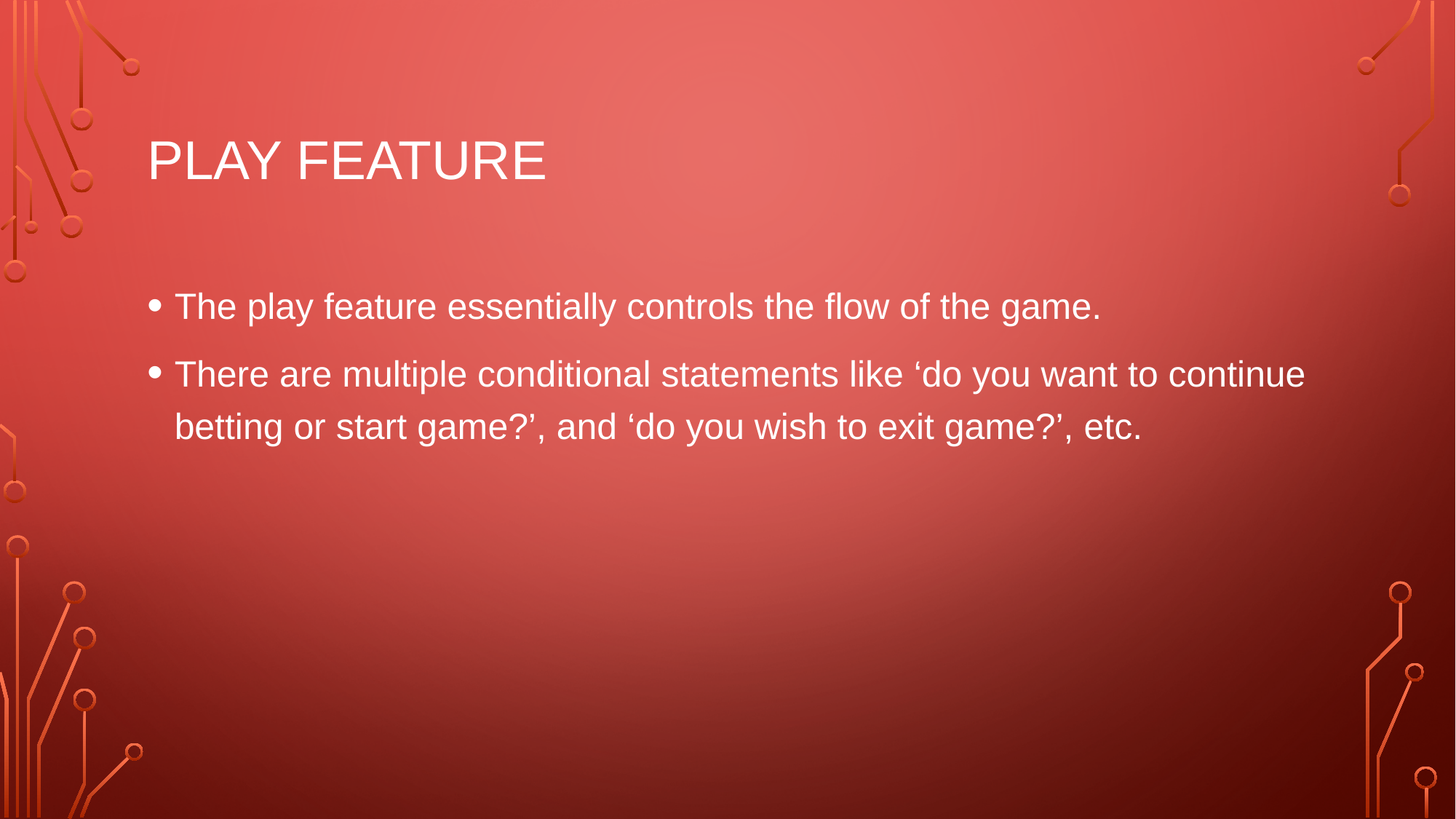

# Play feature
The play feature essentially controls the flow of the game.
There are multiple conditional statements like ‘do you want to continue betting or start game?’, and ‘do you wish to exit game?’, etc.